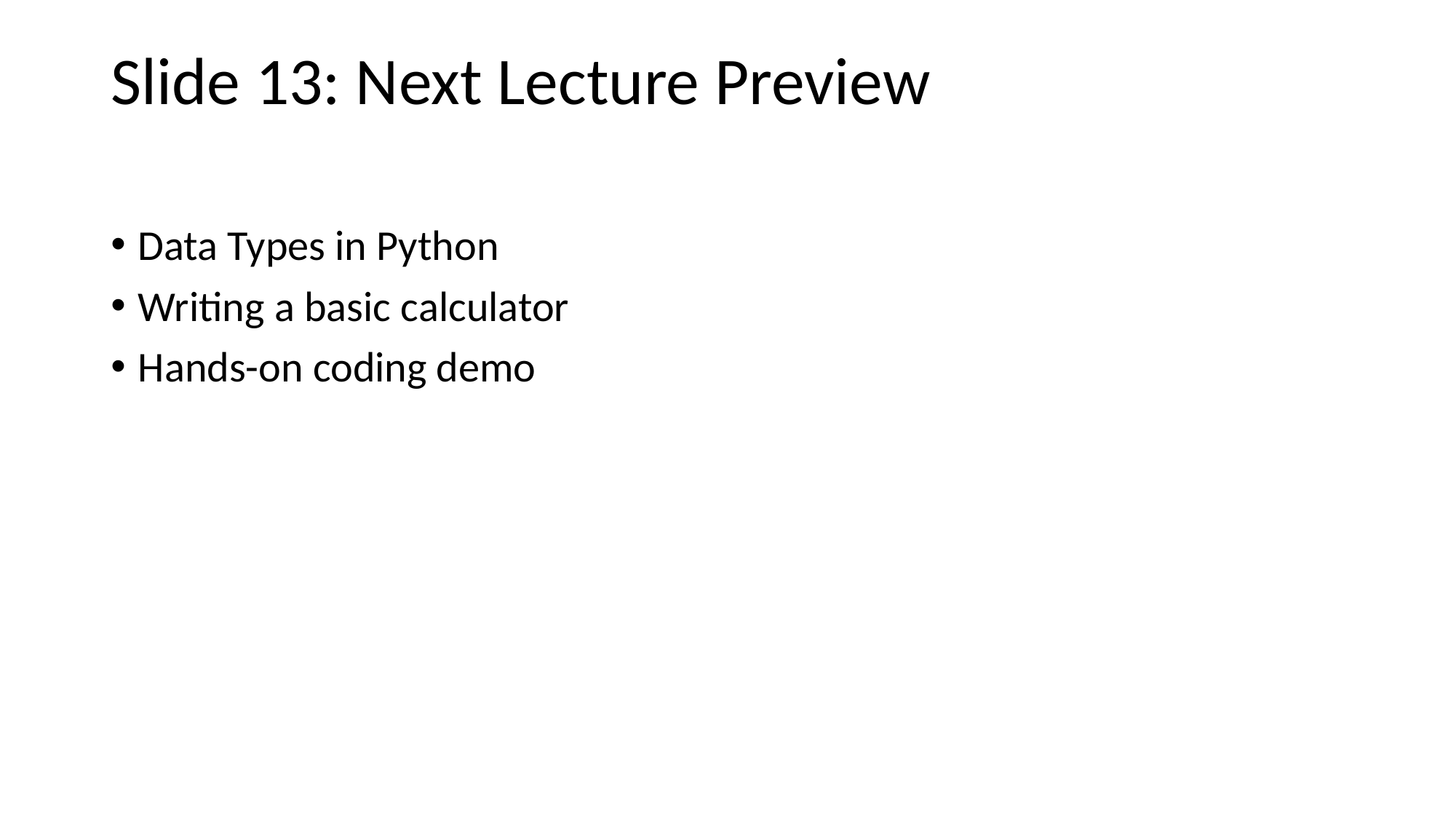

# Slide 13: Next Lecture Preview
Data Types in Python
Writing a basic calculator
Hands-on coding demo